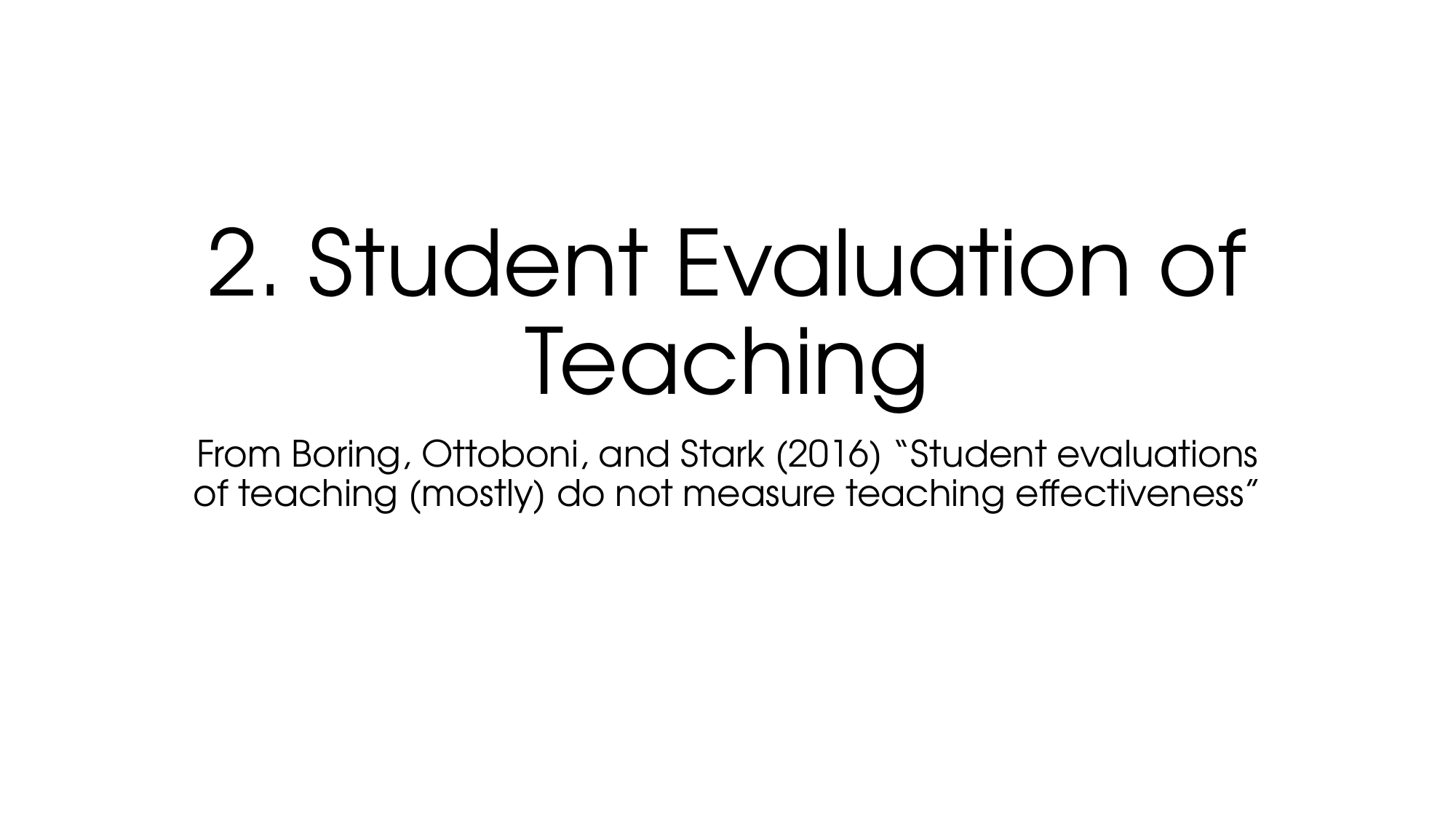

# 2. Student Evaluation of Teaching
From Boring, Ottoboni, and Stark (2016) “Student evaluations of teaching (mostly) do not measure teaching effectiveness”